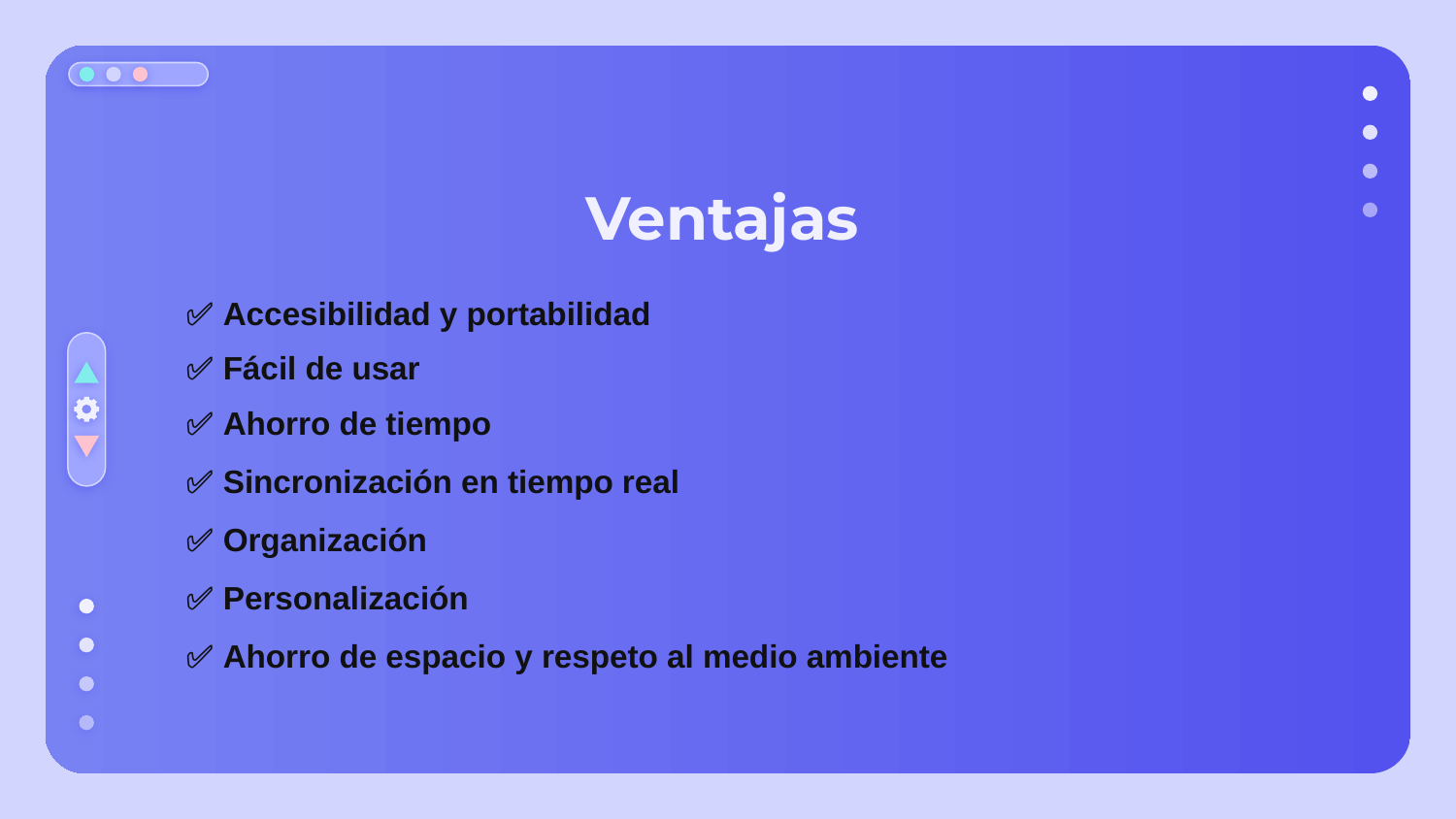

# Ventajas
✅ Accesibilidad y portabilidad
✅ Fácil de usar
✅ Ahorro de tiempo
✅ Sincronización en tiempo real
✅ Organización
✅ Personalización
✅ Ahorro de espacio y respeto al medio ambiente